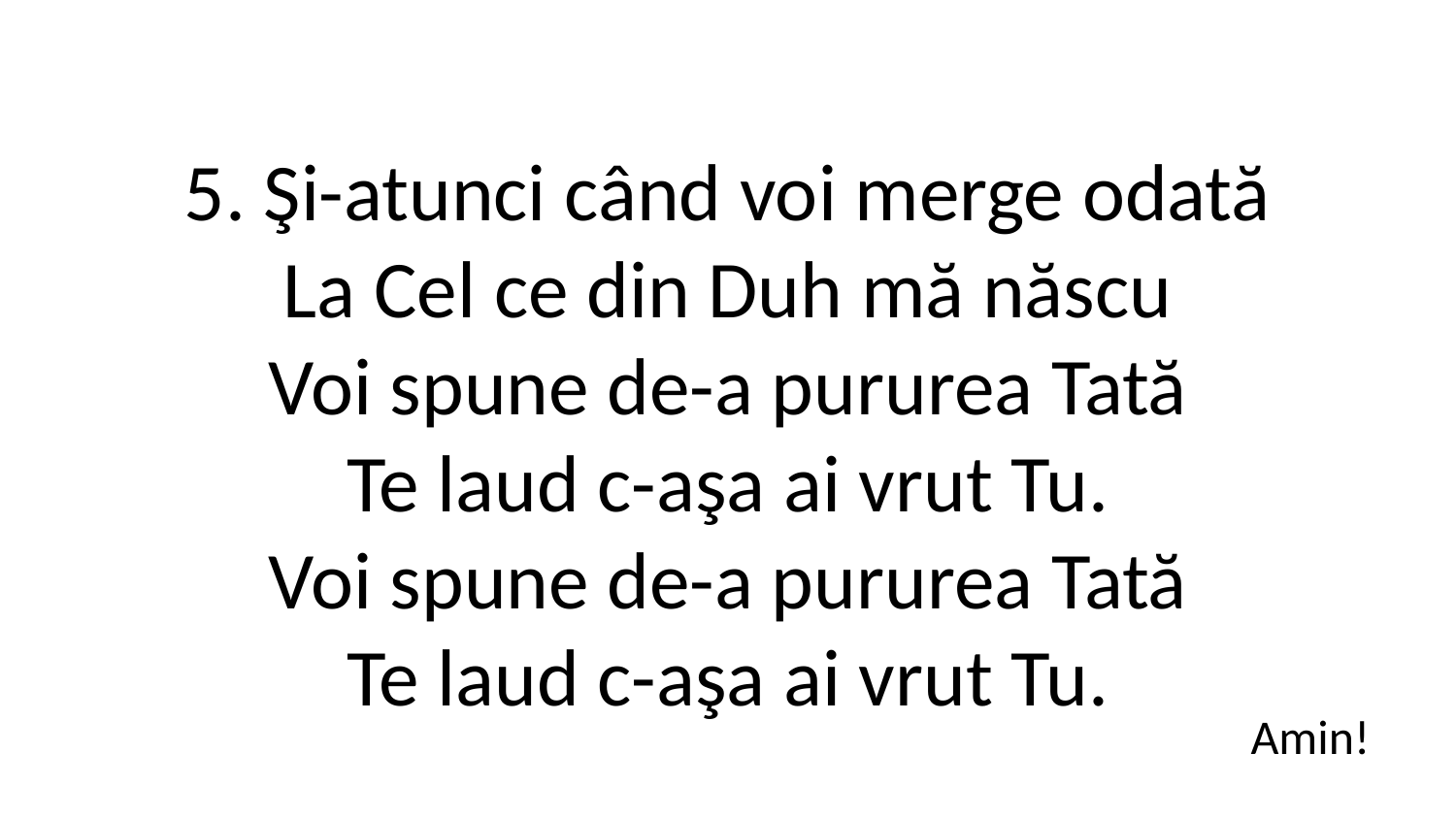

5. Şi-atunci când voi merge odată
La Cel ce din Duh mă născu
Voi spune de-a pururea Tată
Te laud c-aşa ai vrut Tu.
Voi spune de-a pururea Tată
Te laud c-aşa ai vrut Tu.

Amin!